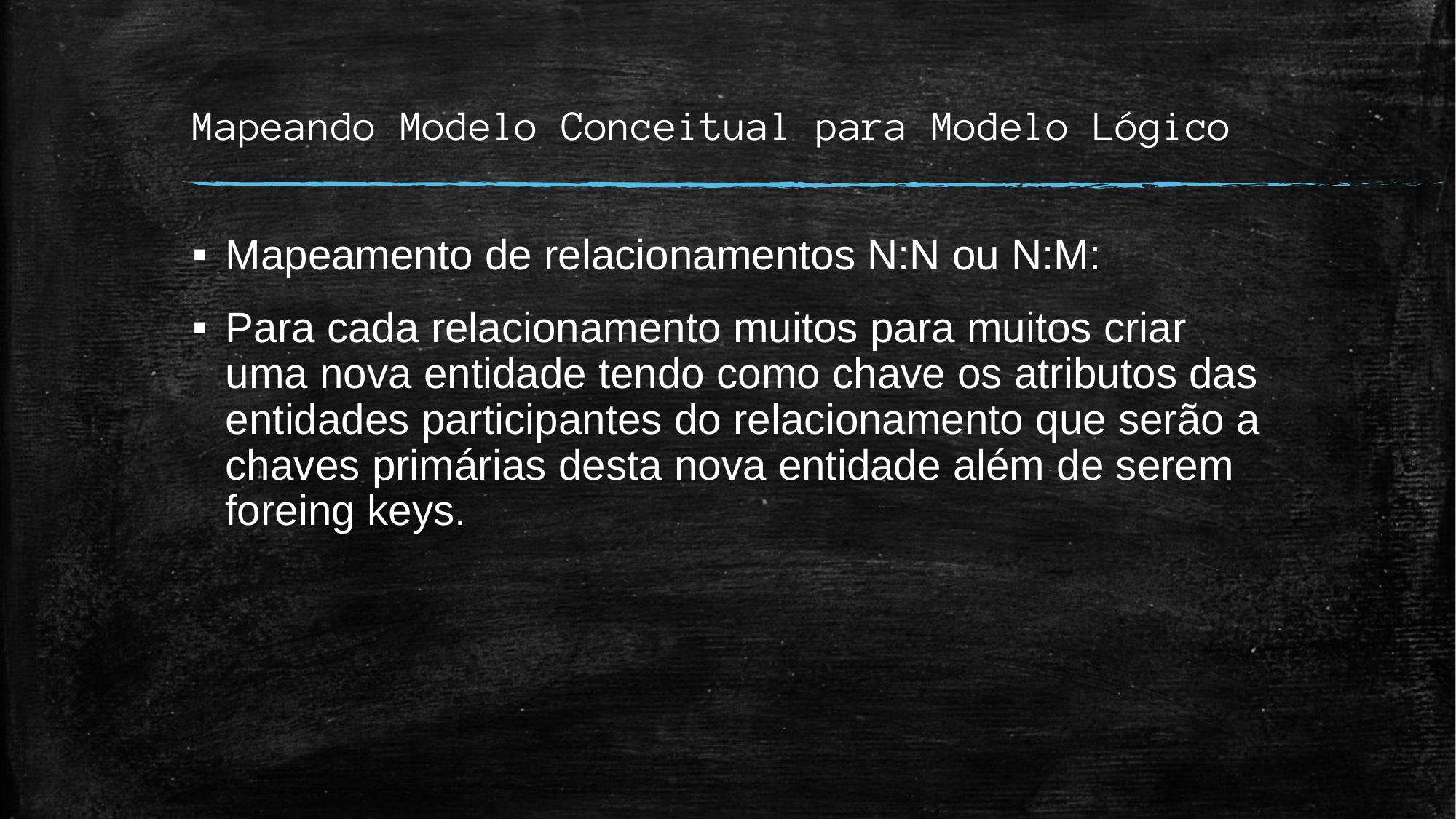

# Mapeando Modelo Conceitual para Modelo Lógico
Mapeamento de relacionamentos N:N ou N:M:
Para cada relacionamento muitos para muitos criar uma nova entidade tendo como chave os atributos das entidades participantes do relacionamento que serão a chaves primárias desta nova entidade além de serem foreing keys.